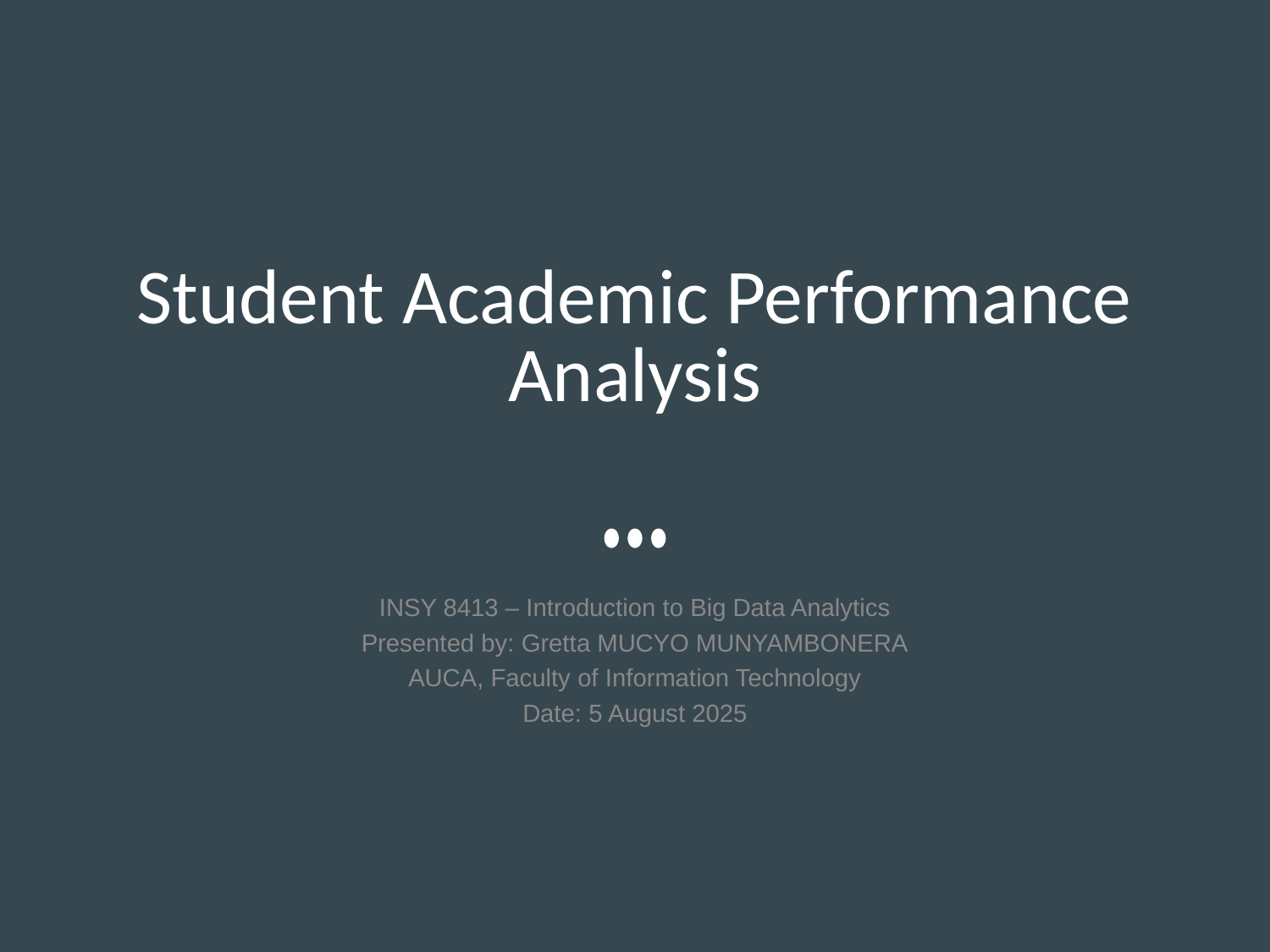

# Student Academic Performance Analysis
INSY 8413 – Introduction to Big Data Analytics
Presented by: Gretta MUCYO MUNYAMBONERA
AUCA, Faculty of Information Technology
Date: 5 August 2025